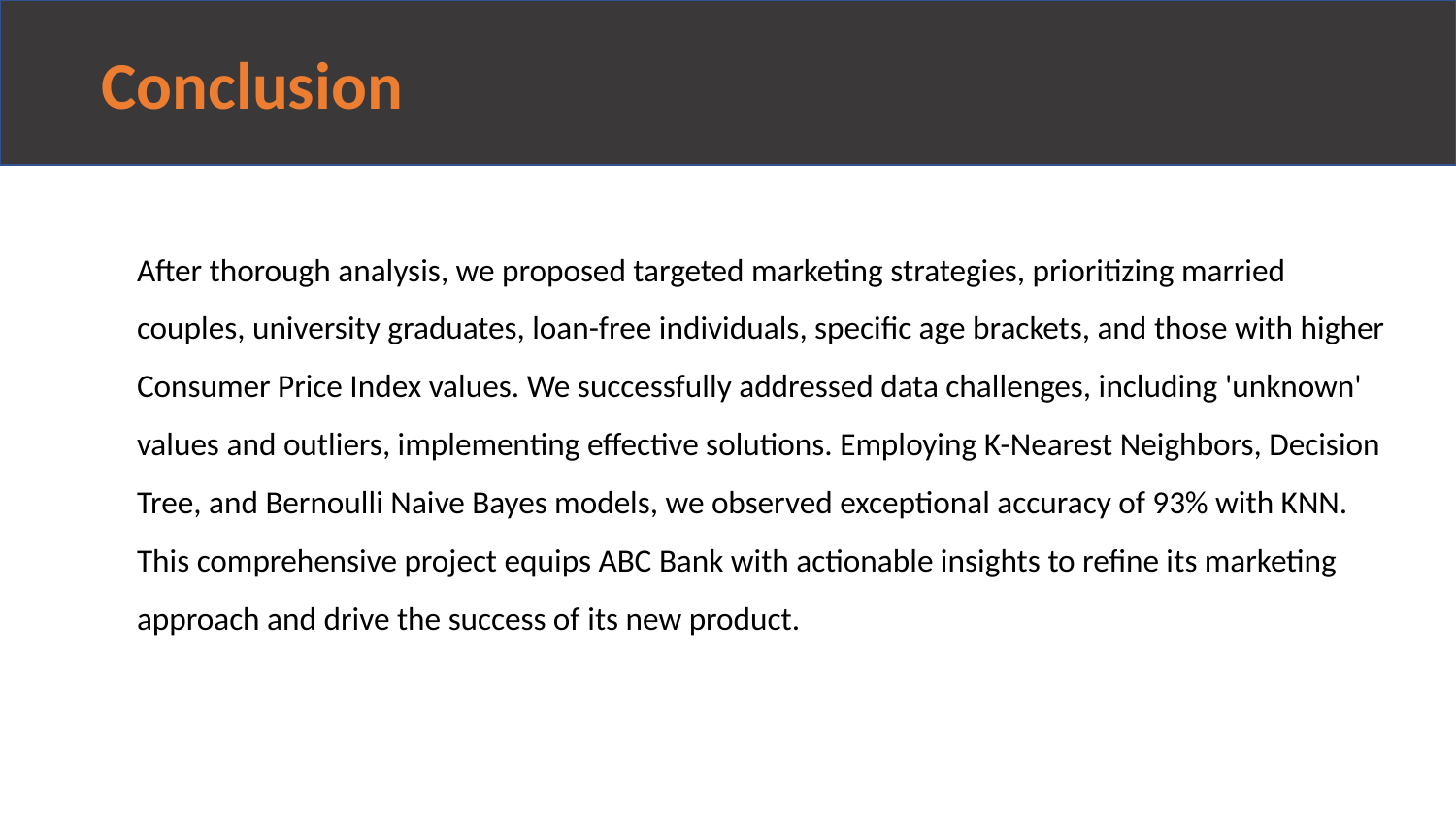

Conclusion
After thorough analysis, we proposed targeted marketing strategies, prioritizing married couples, university graduates, loan-free individuals, specific age brackets, and those with higher Consumer Price Index values. We successfully addressed data challenges, including 'unknown' values and outliers, implementing effective solutions. Employing K-Nearest Neighbors, Decision Tree, and Bernoulli Naive Bayes models, we observed exceptional accuracy of 93% with KNN. This comprehensive project equips ABC Bank with actionable insights to refine its marketing approach and drive the success of its new product.